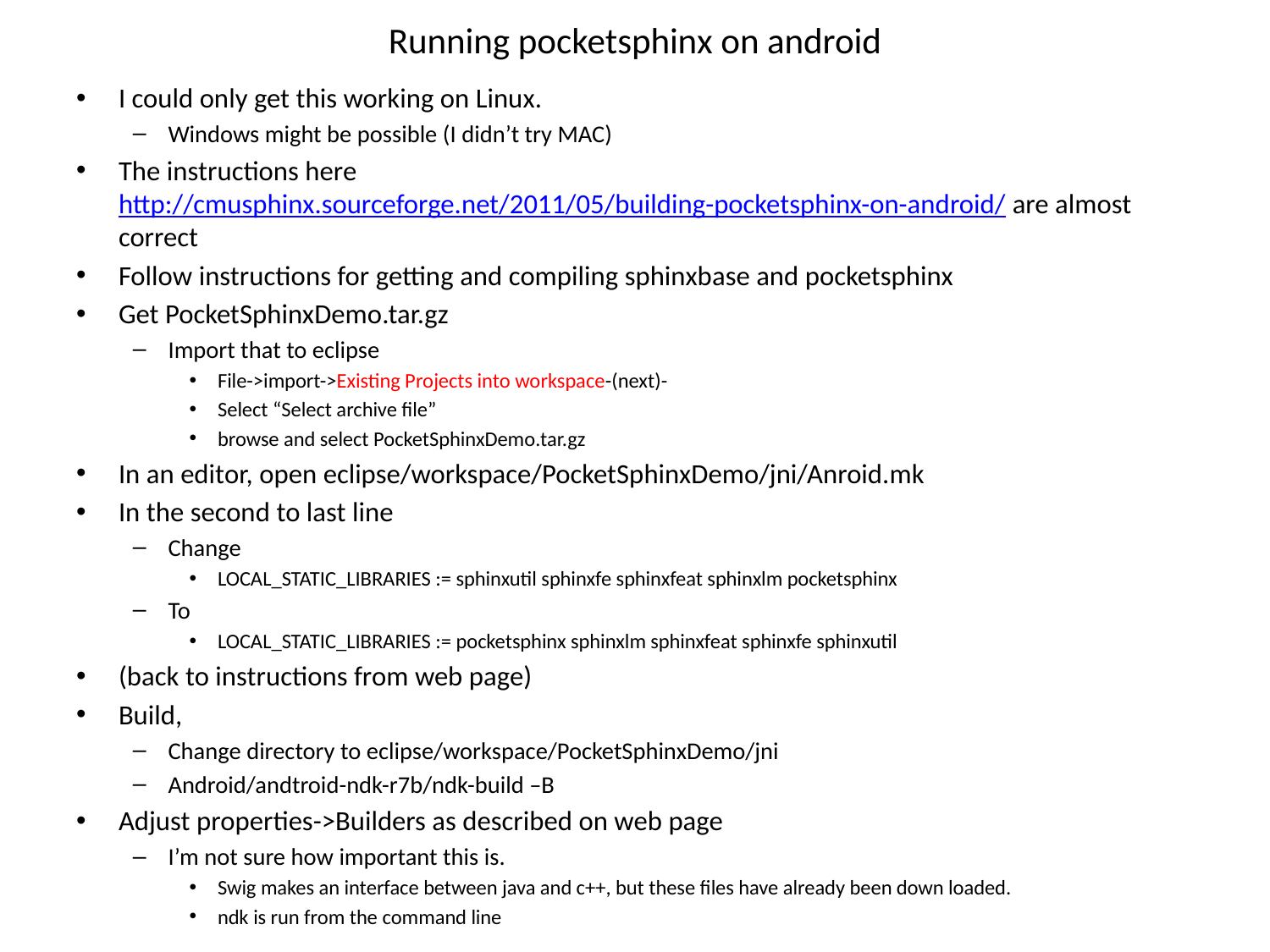

# Running pocketsphinx on android
I could only get this working on Linux.
Windows might be possible (I didn’t try MAC)
The instructions here http://cmusphinx.sourceforge.net/2011/05/building-pocketsphinx-on-android/ are almost correct
Follow instructions for getting and compiling sphinxbase and pocketsphinx
Get PocketSphinxDemo.tar.gz
Import that to eclipse
File->import->Existing Projects into workspace-(next)-
Select “Select archive file”
browse and select PocketSphinxDemo.tar.gz
In an editor, open eclipse/workspace/PocketSphinxDemo/jni/Anroid.mk
In the second to last line
Change
LOCAL_STATIC_LIBRARIES := sphinxutil sphinxfe sphinxfeat sphinxlm pocketsphinx
To
LOCAL_STATIC_LIBRARIES := pocketsphinx sphinxlm sphinxfeat sphinxfe sphinxutil
(back to instructions from web page)
Build,
Change directory to eclipse/workspace/PocketSphinxDemo/jni
Android/andtroid-ndk-r7b/ndk-build –B
Adjust properties->Builders as described on web page
I’m not sure how important this is.
Swig makes an interface between java and c++, but these files have already been down loaded.
ndk is run from the command line